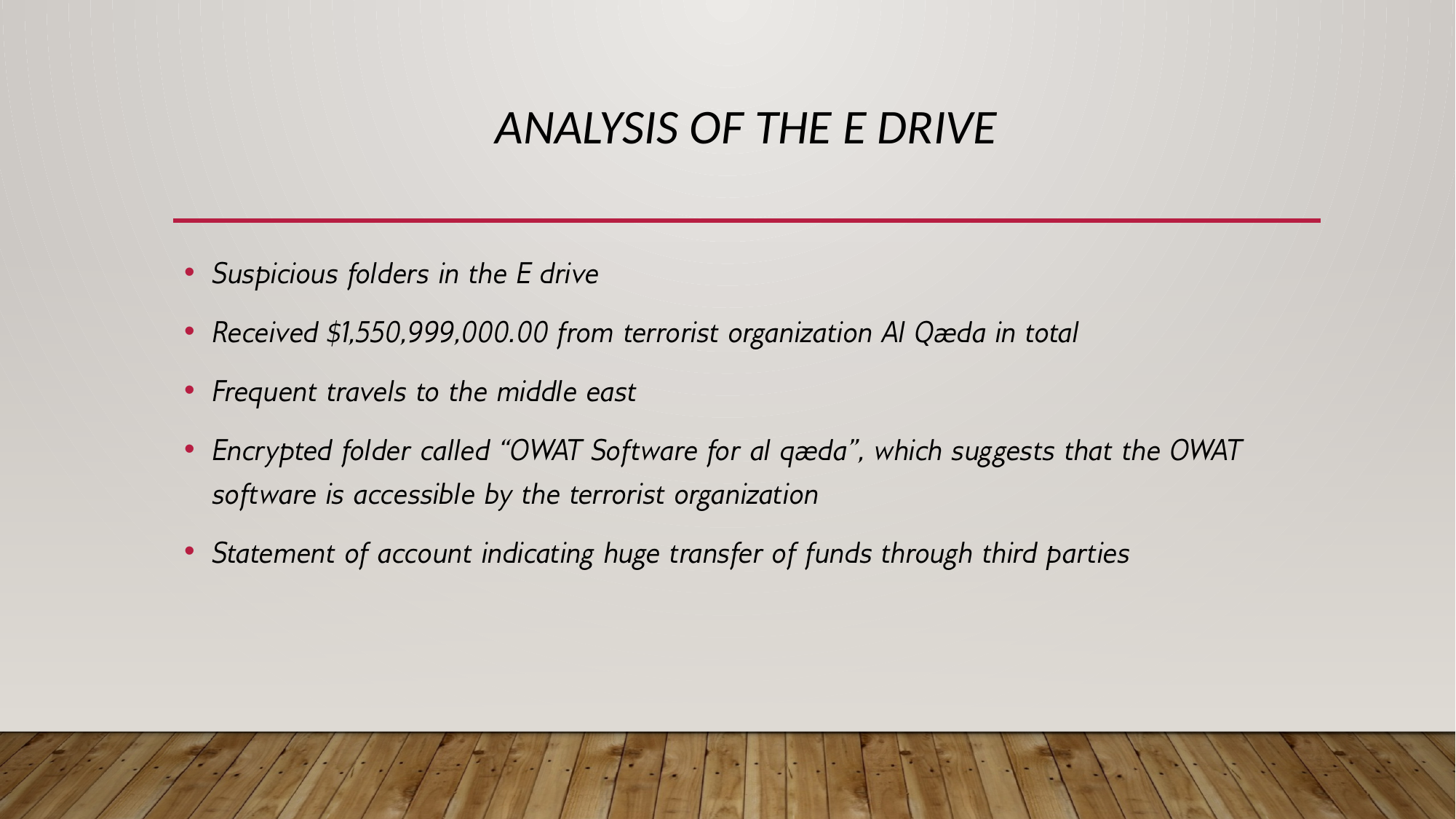

# Analysis of the e drive
Suspicious folders in the E drive
Received $1,550,999,000.00 from terrorist organization Al Qaeda in total
Frequent travels to the middle east
Encrypted folder called “OWAT Software for al qaeda”, which suggests that the OWAT software is accessible by the terrorist organization
Statement of account indicating huge transfer of funds through third parties